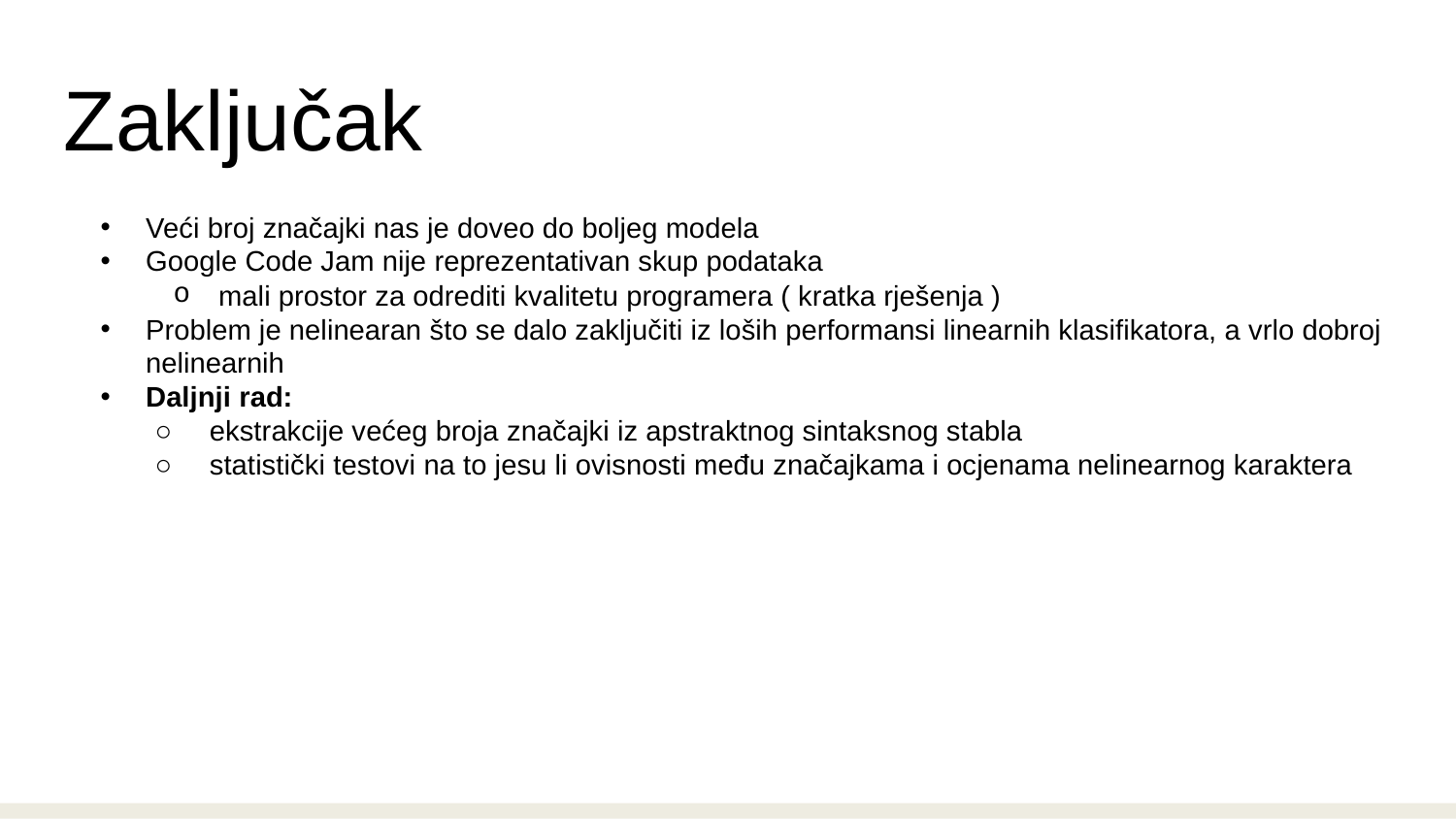

Zaključak
Veći broj značajki nas je doveo do boljeg modela
Google Code Jam nije reprezentativan skup podataka
mali prostor za odrediti kvalitetu programera ( kratka rješenja )
Problem je nelinearan što se dalo zaključiti iz loših performansi linearnih klasifikatora, a vrlo dobroj nelinearnih
Daljnji rad:
ekstrakcije većeg broja značajki iz apstraktnog sintaksnog stabla
statistički testovi na to jesu li ovisnosti među značajkama i ocjenama nelinearnog karaktera